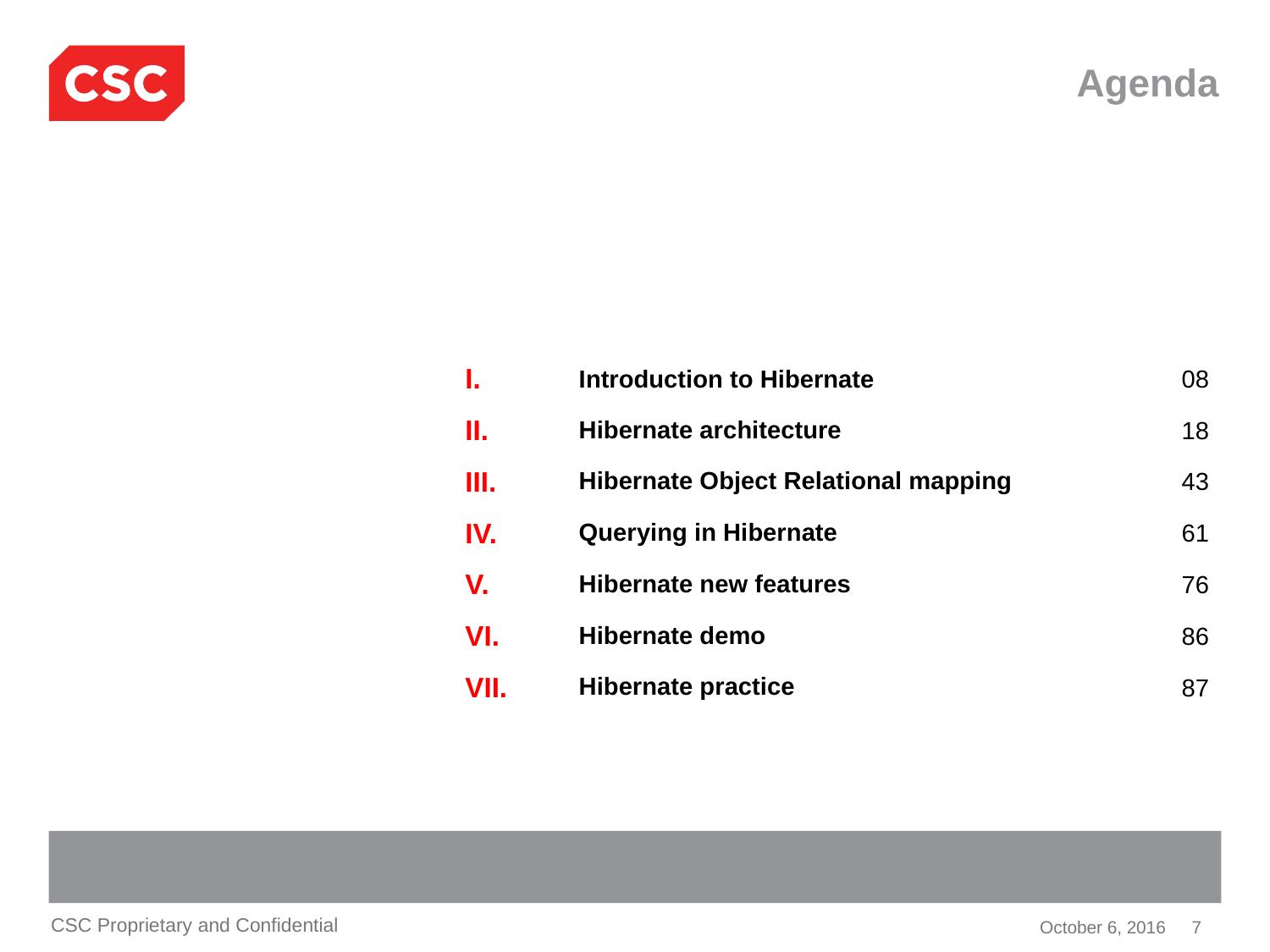

Agenda
| I. | Introduction to Hibernate | 08 |
| --- | --- | --- |
| II. | Hibernate architecture | 18 |
| III. | Hibernate Object Relational mapping | 43 |
| IV. | Querying in Hibernate | 61 |
| V. | Hibernate new features | 76 |
| VI. | Hibernate demo | 86 |
| VII. | Hibernate practice | 87 |